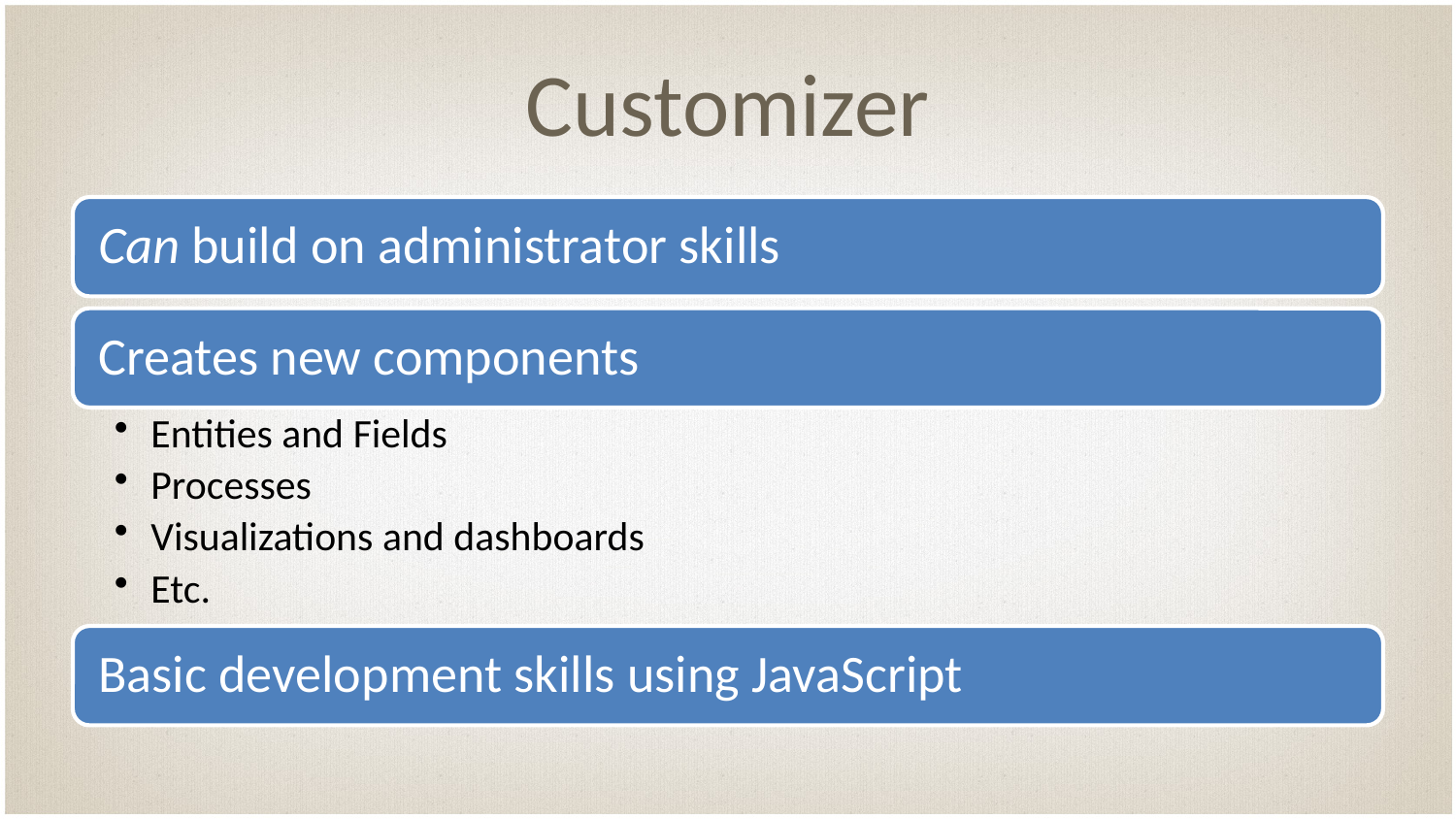

# Customizer
Can build on administrator skills
Creates new components
Entities and Fields
Processes
Visualizations and dashboards
Etc.
Basic development skills using JavaScript